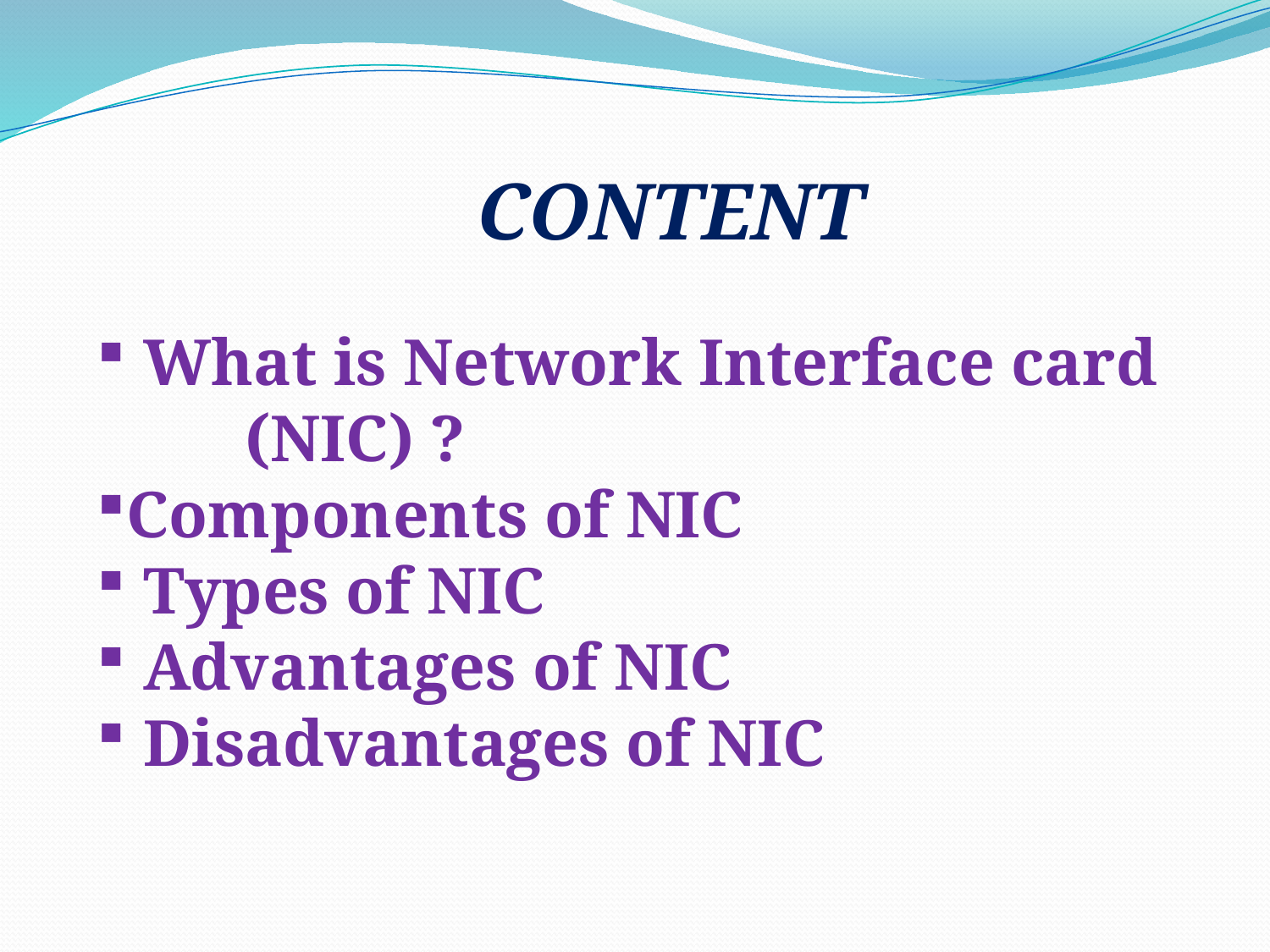

CONTENT
 What is Network Interface card          (NIC) ?
Components of NIC
 Types of NIC
 Advantages of NIC
 Disadvantages of NIC